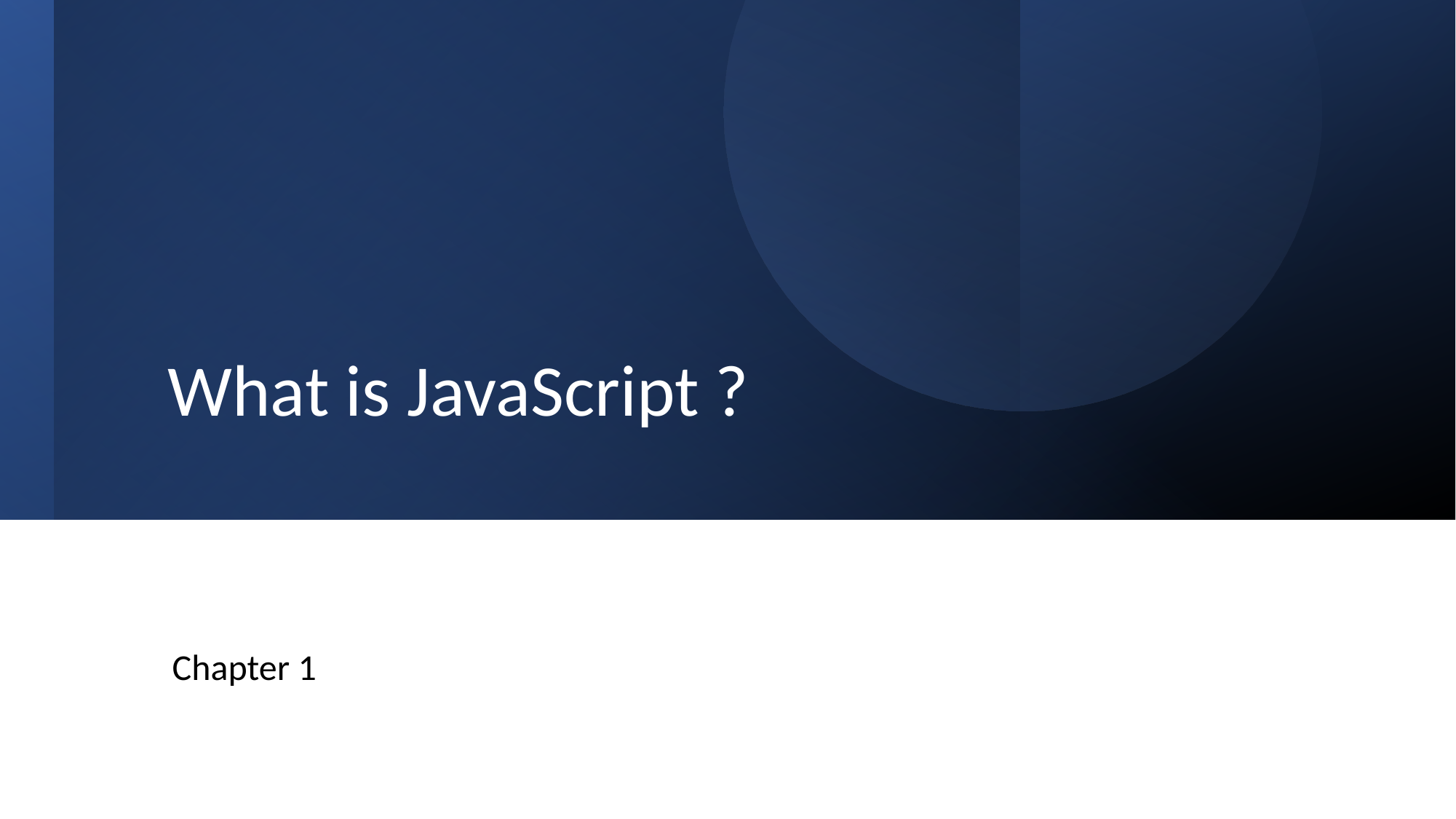

# What is JavaScript ?
Chapter 1